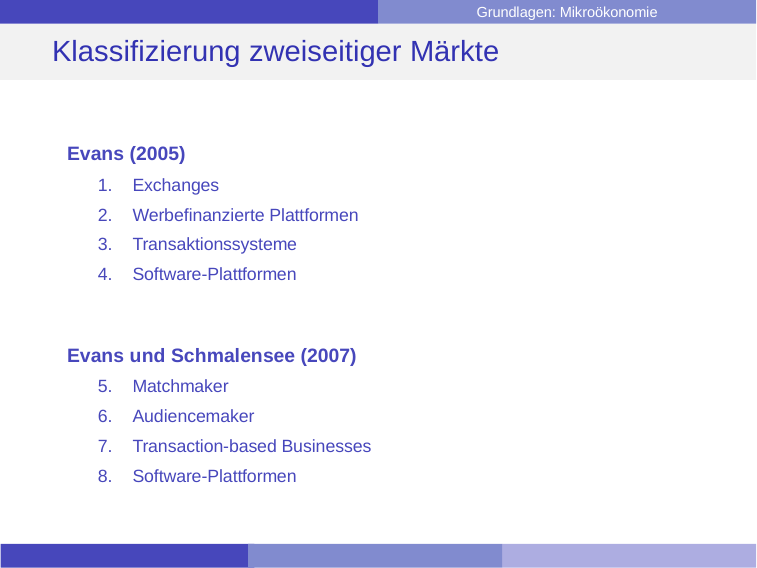

# Klassifizierung zweiseitiger Märkte
Evans (2005)
Exchanges
Werbeﬁnanzierte Plattformen
Transaktionssysteme
Software-Plattformen

Evans und Schmalensee (2007)
Matchmaker
Audiencemaker
Transaction-based Businesses
Software-Plattformen